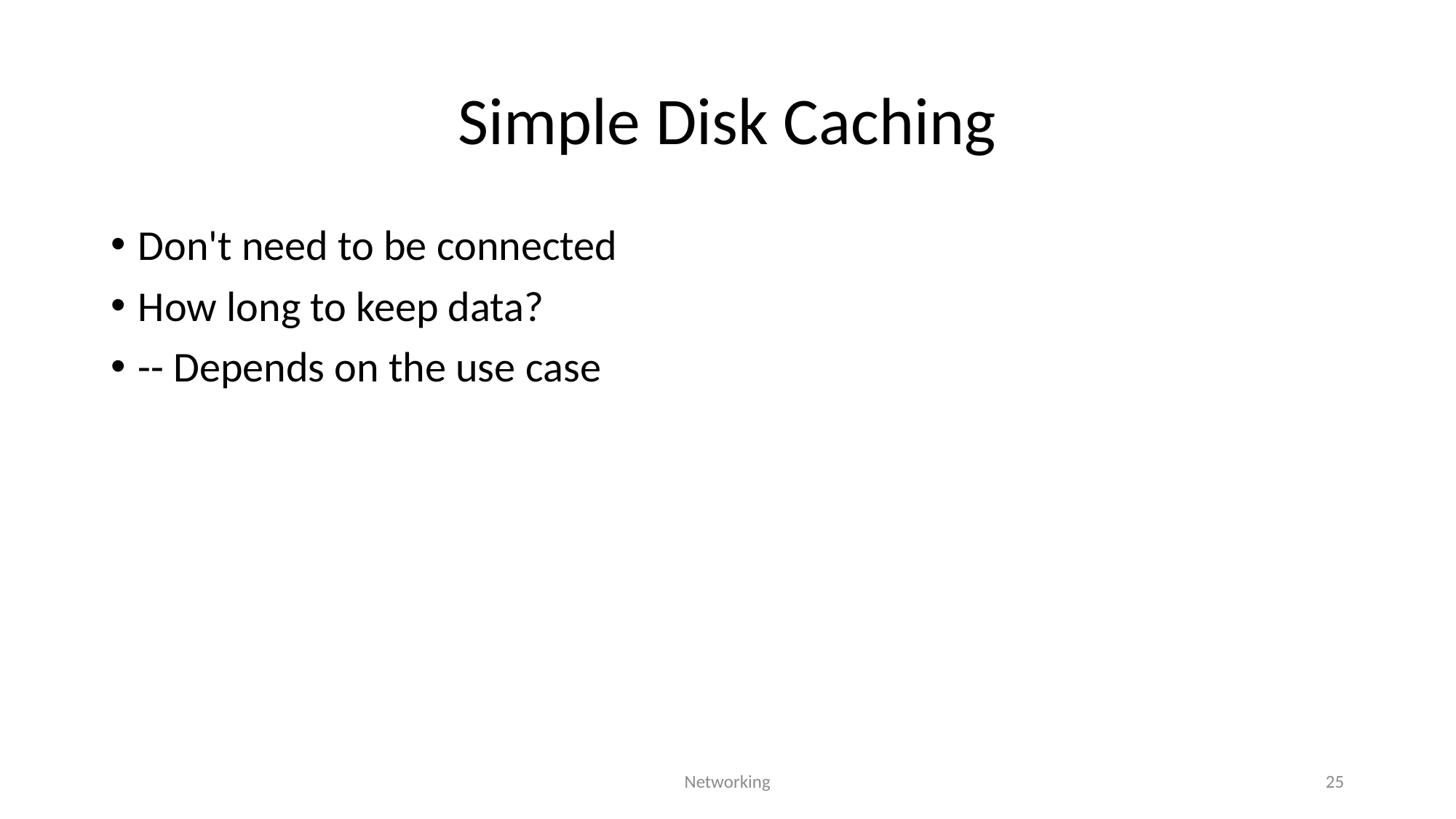

# Simple Disk Caching
Don't need to be connected
How long to keep data?
-- Depends on the use case

Networking
25